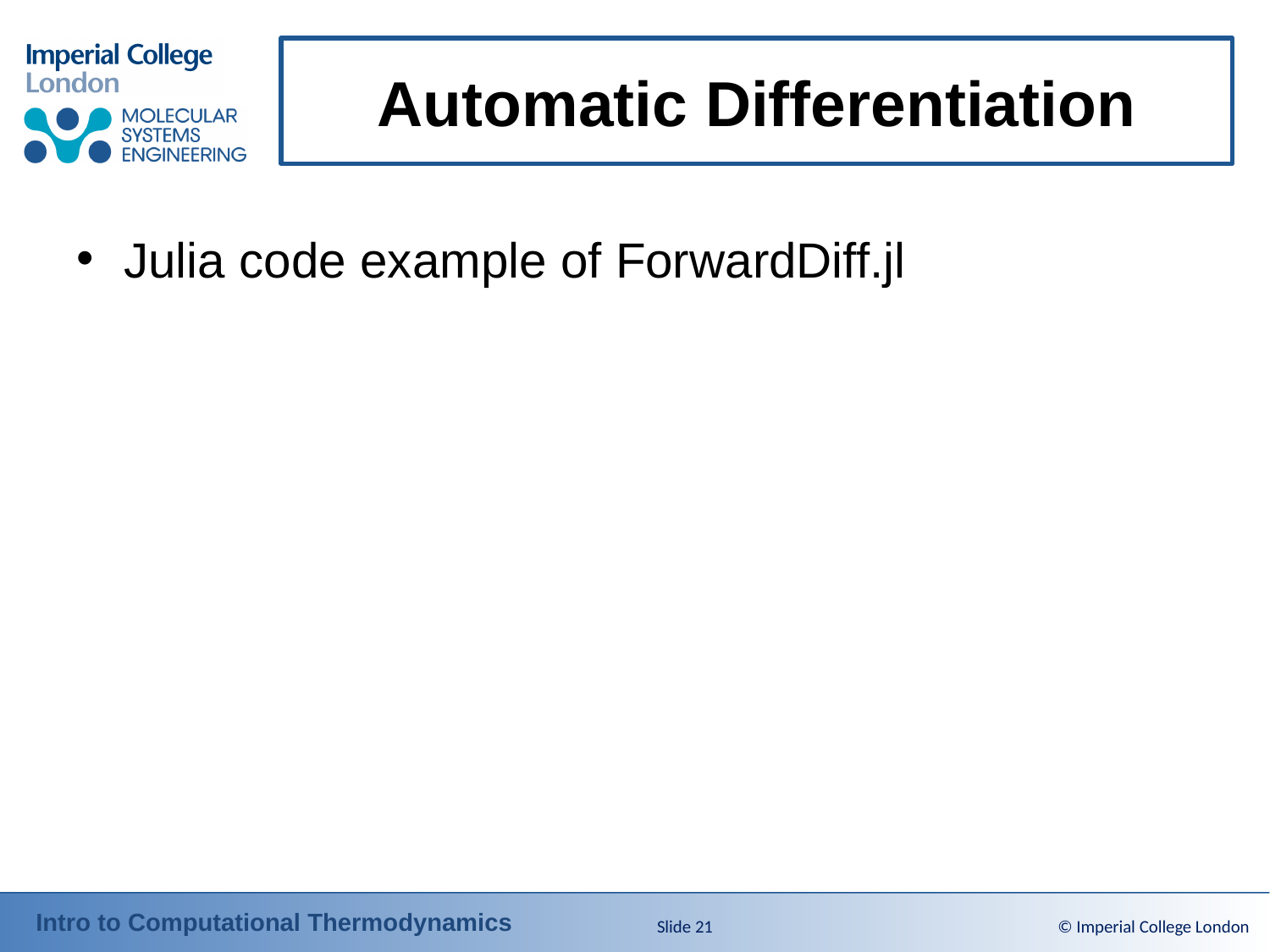

# Automatic Differentiation
Julia code example of ForwardDiff.jl
Slide 21
© Imperial College London